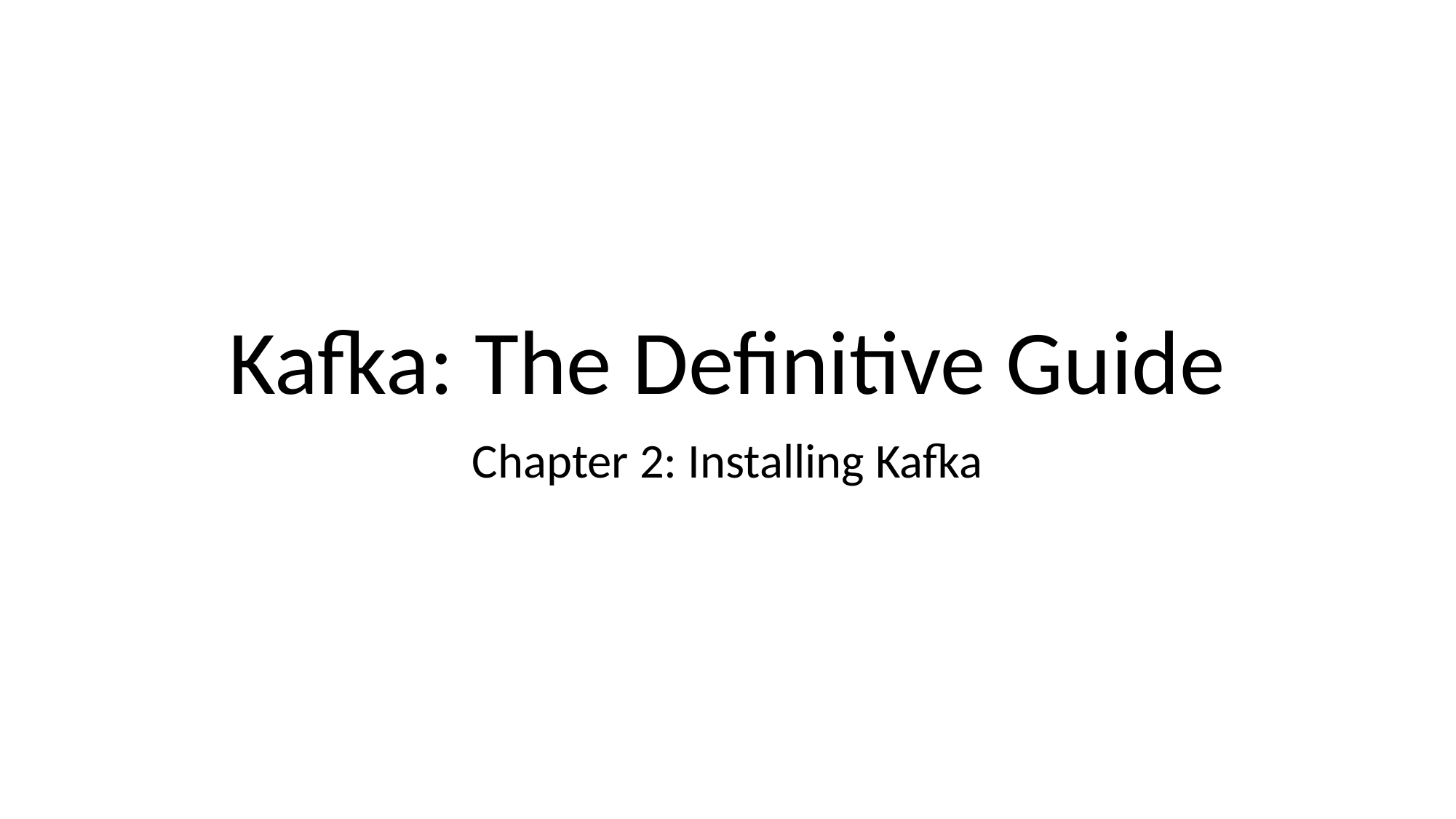

# Kafka: The Definitive Guide
Chapter 2: Installing Kafka